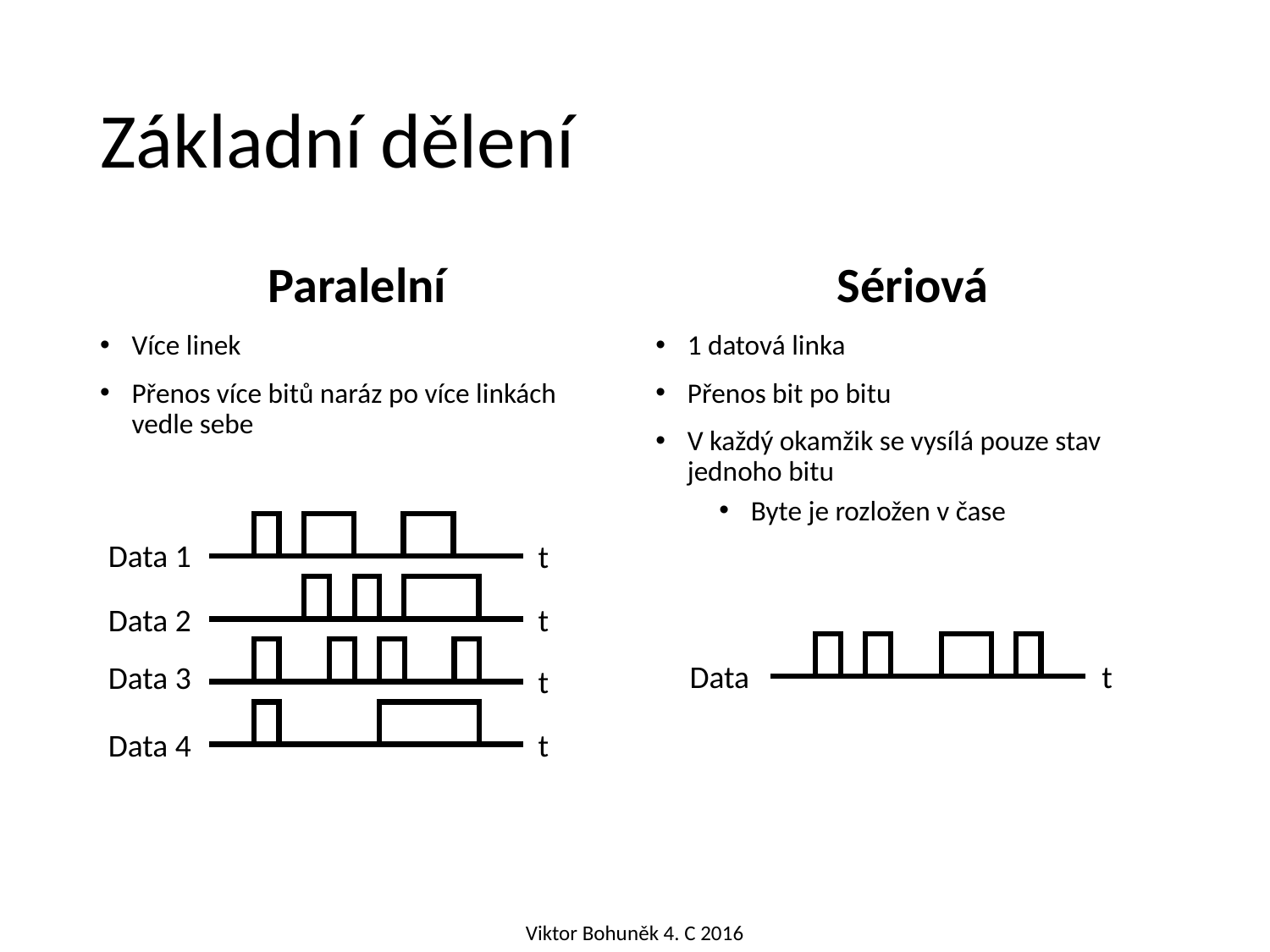

# Základní dělení
Paralelní
Více linek
Přenos více bitů naráz po více linkách vedle sebe
Sériová
1 datová linka
Přenos bit po bitu
V každý okamžik se vysílá pouze stav jednoho bitu
Byte je rozložen v čase

Data 1
t

Data 2
t

Data
t
Data 3
t

Data 4
t
Viktor Bohuněk 4. C 2016